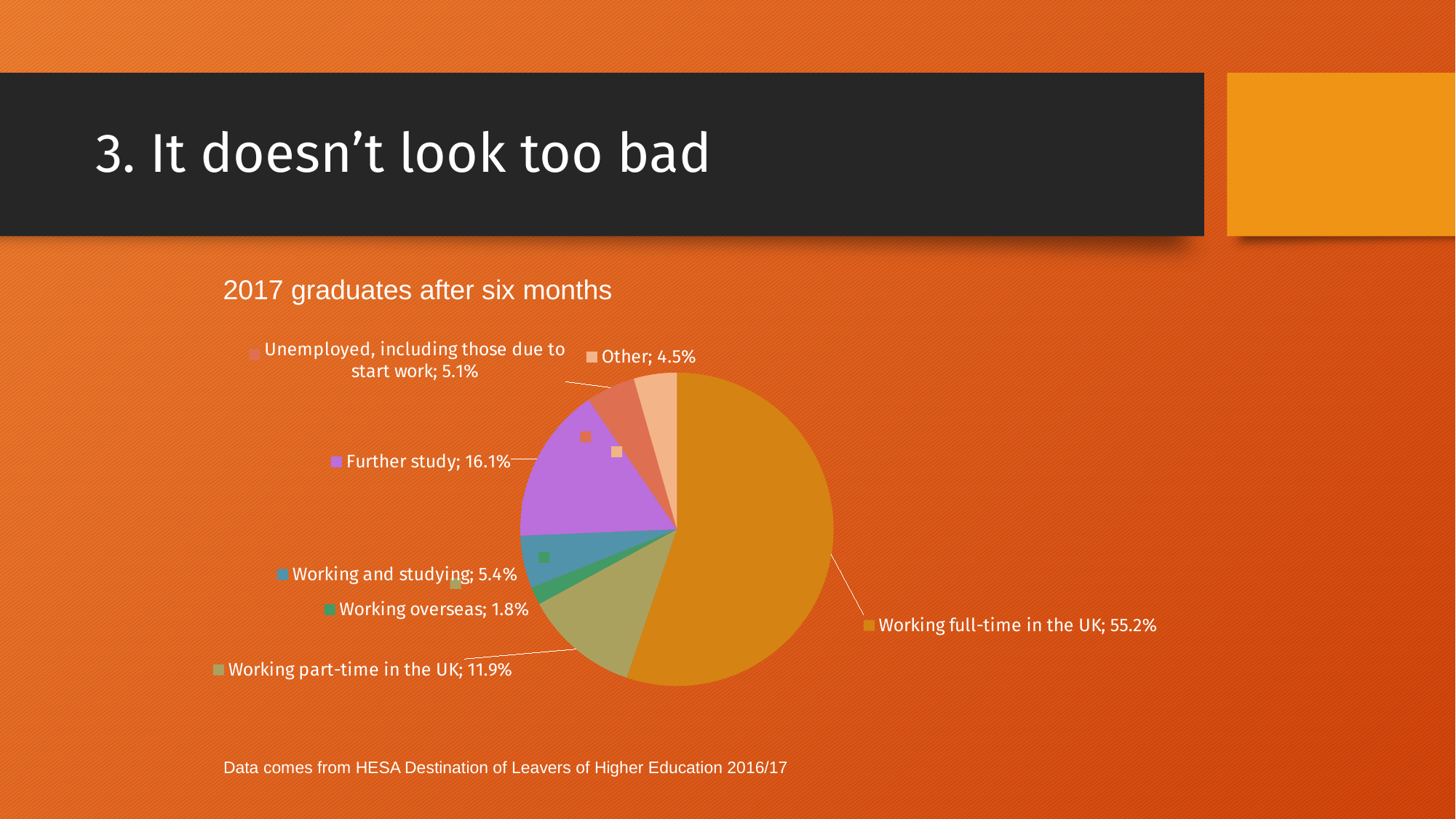

# 3. It doesn’t look too bad

2017 graduates after six months

### Chart

| Category |  |
|---|---|
| Working full-time in the UK | 0.5519676221536767 |
| Working part-time in the UK | 0.11888249277981884 |
| Working overseas | 0.01838150061887279 |
| Working and studying | 0.05418181103754496 |
| Further study | 0.161119078960294 |
| Unemployed, including those due to start work | 0.05091652095326039 |
| Other | 0.04455097349653236 |
Data comes from HESA Destination of Leavers of Higher Education 2016/17